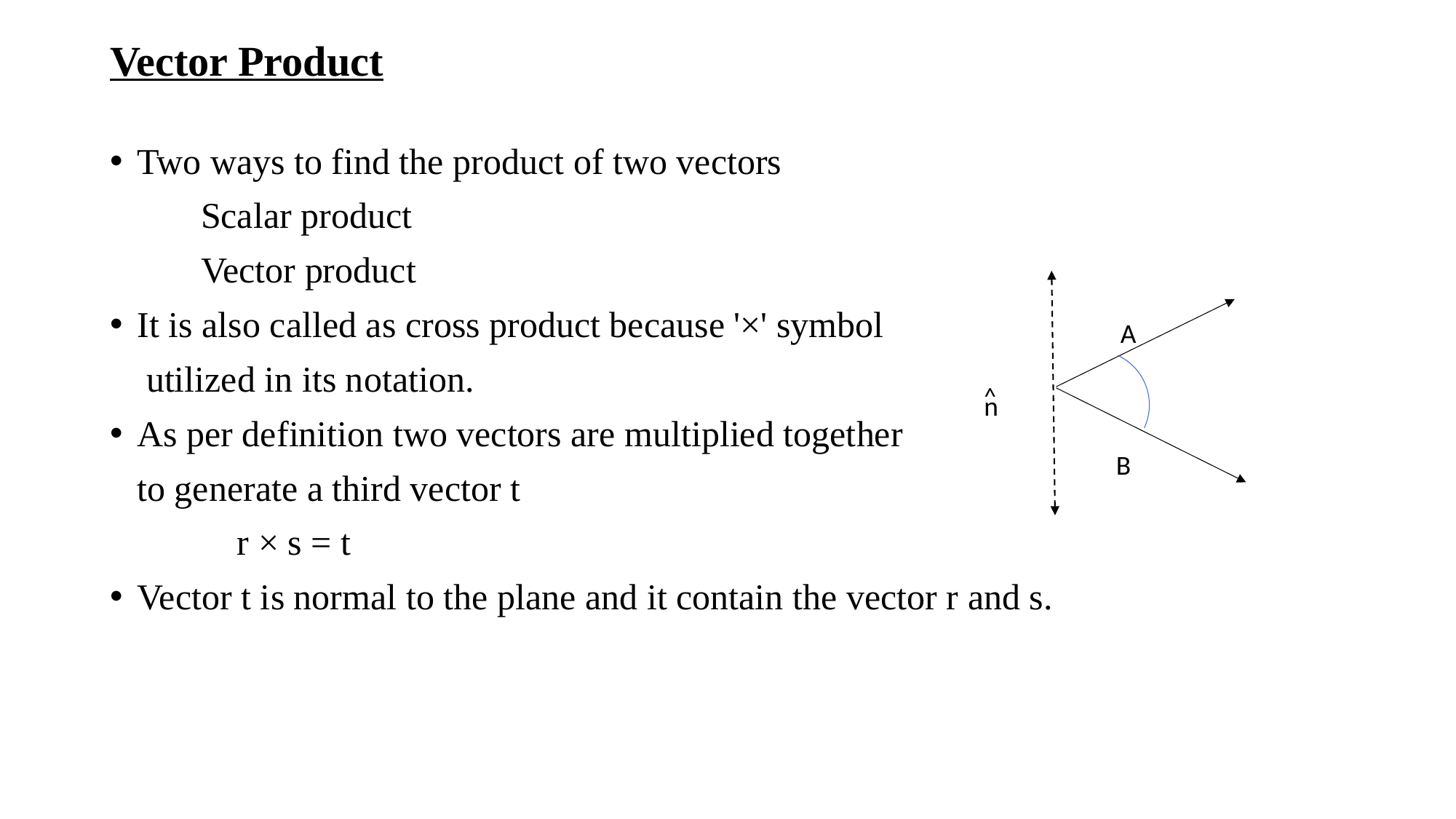

# Vector Product
Two ways to find the product of two vectors
          Scalar product
          Vector product
It is also called as cross product because '×' symbol
    utilized in its notation.
As per definition two vectors are multiplied together
   to generate a third vector t
              r × s = t
Vector t is normal to the plane and it contain the vector r and s.
A

^
n
B